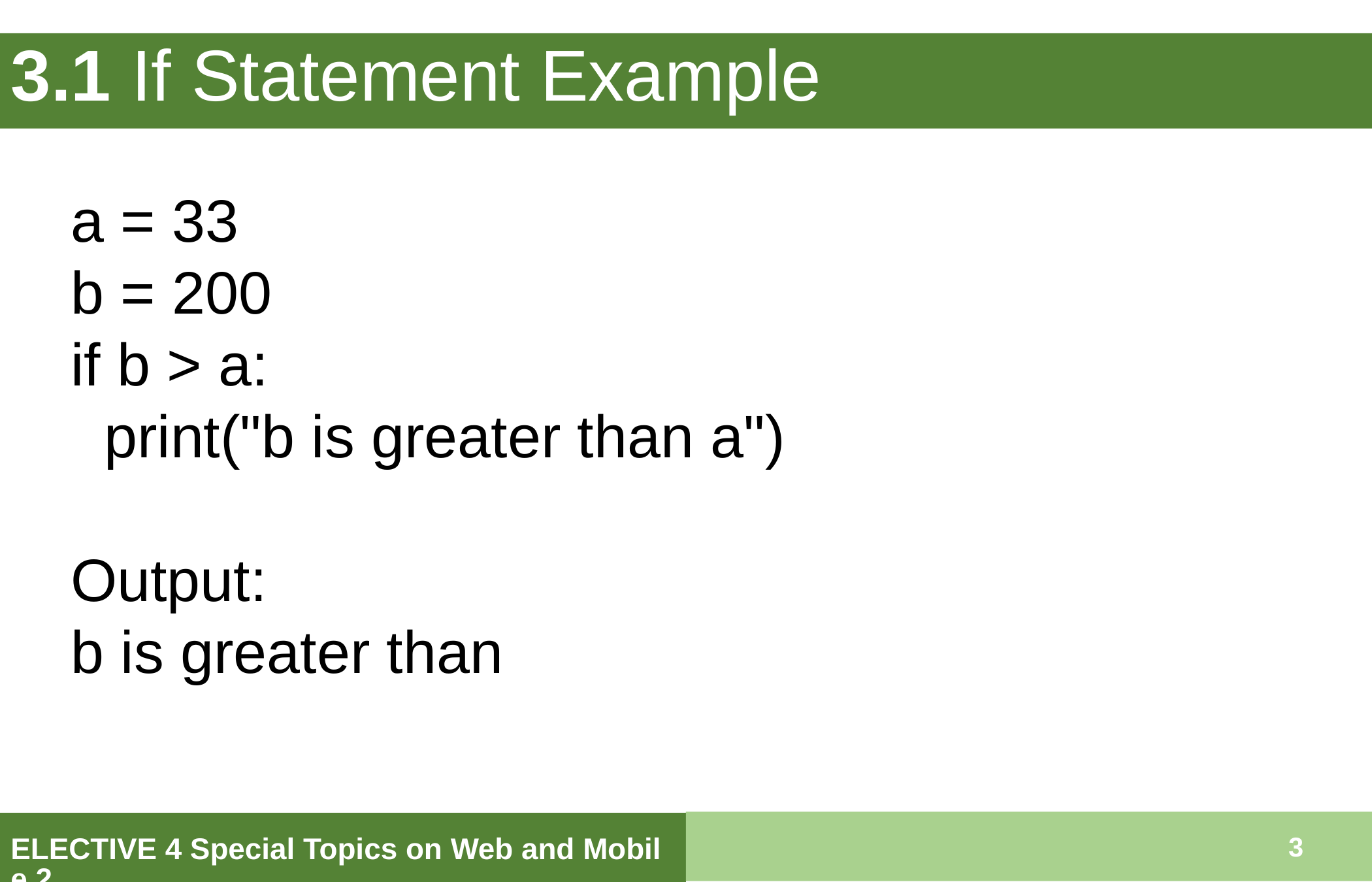

# 3.1 If Statement Example
a = 33
b = 200
if b > a:
  print("b is greater than a")

Output:
b is greater than

ELECTIVE 4 Special Topics on Web and Mobile 2
3